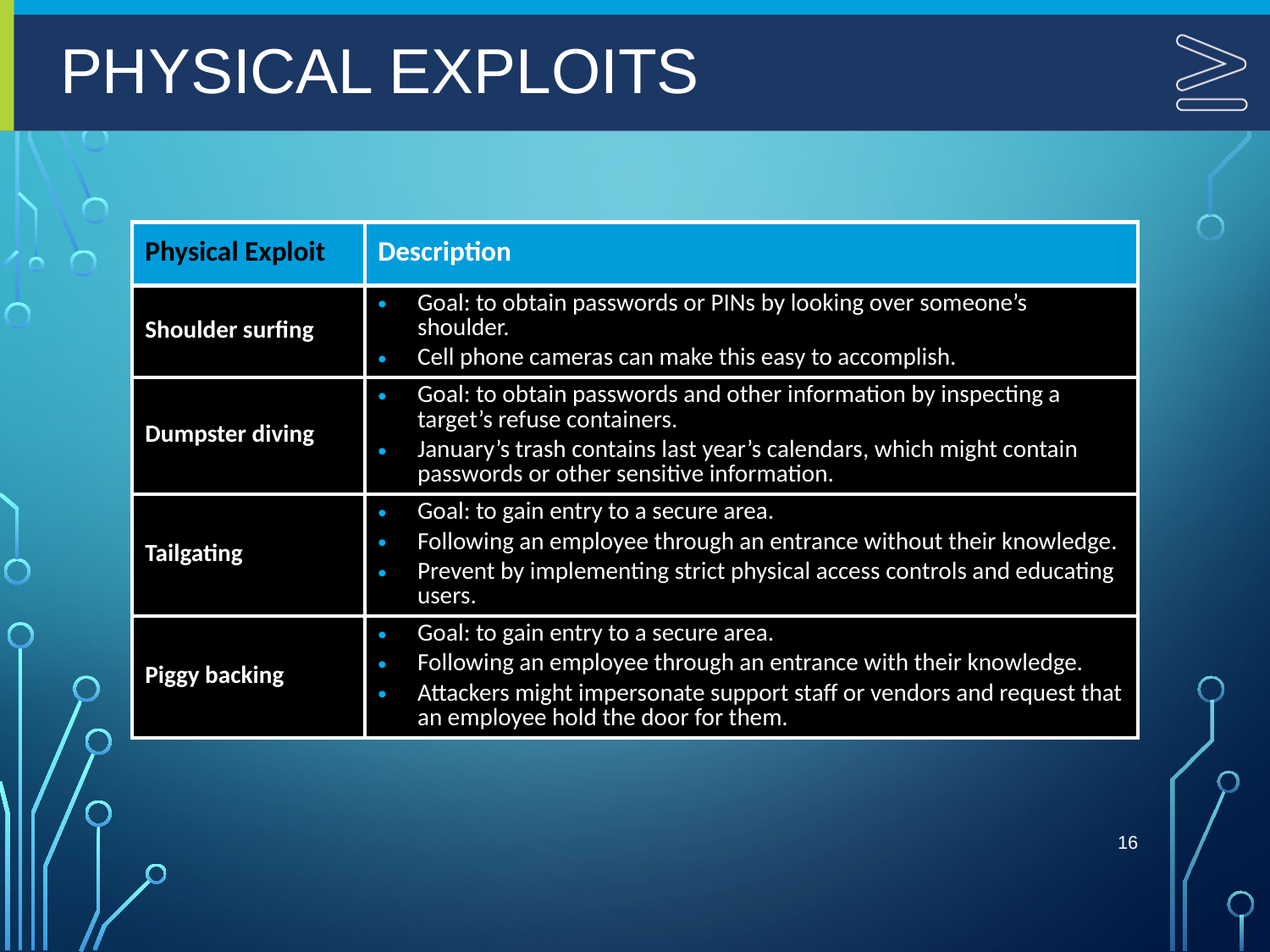

# Physical Exploits
| Physical Exploit | Description |
| --- | --- |
| Shoulder surfing | Goal: to obtain passwords or PINs by looking over someone’s shoulder. Cell phone cameras can make this easy to accomplish. |
| Dumpster diving | Goal: to obtain passwords and other information by inspecting a target’s refuse containers. January’s trash contains last year’s calendars, which might contain passwords or other sensitive information. |
| Tailgating | Goal: to gain entry to a secure area. Following an employee through an entrance without their knowledge. Prevent by implementing strict physical access controls and educating users. |
| Piggy backing | Goal: to gain entry to a secure area. Following an employee through an entrance with their knowledge. Attackers might impersonate support staff or vendors and request that an employee hold the door for them. |
16